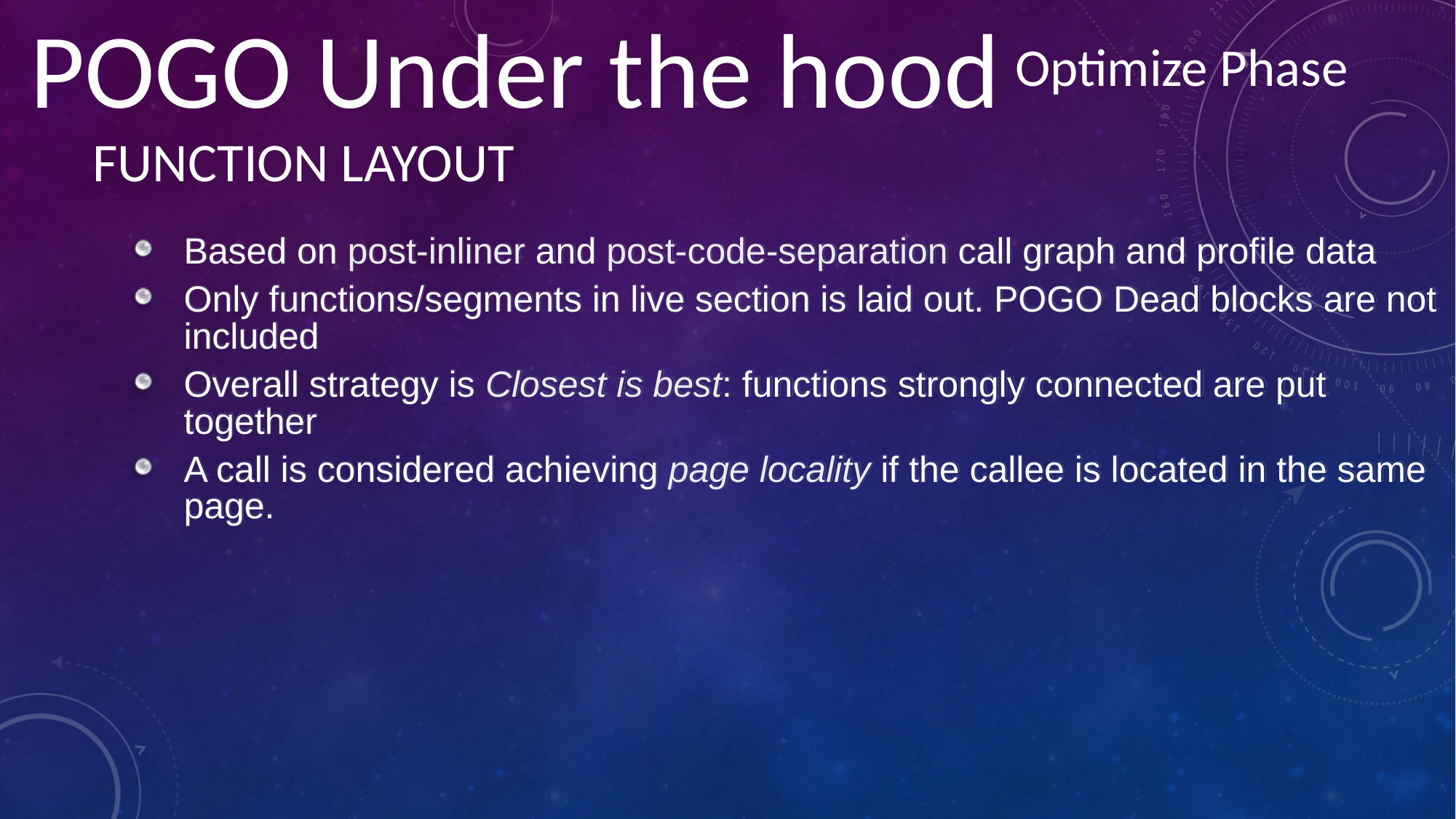

POGO Under the hood
Optimize Phase
# Function Layout
Based on post-inliner and post-code-separation call graph and profile data
Only functions/segments in live section is laid out. POGO Dead blocks are not included
Overall strategy is Closest is best: functions strongly connected are put together
A call is considered achieving page locality if the callee is located in the same page.